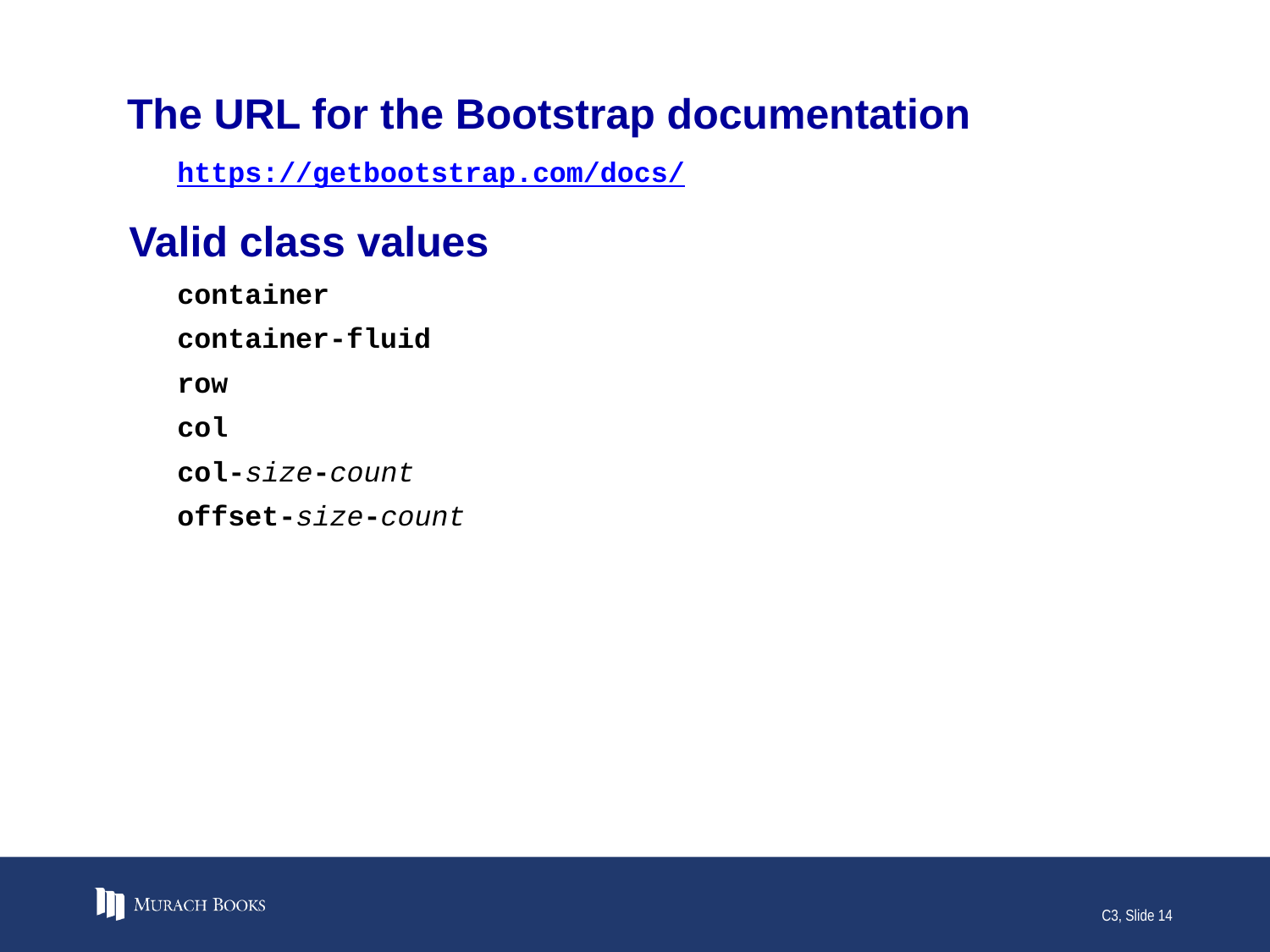

# The URL for the Bootstrap documentation
https://getbootstrap.com/docs/
Valid class values
container
container-fluid
row
col
col-size-count
offset-size-count

C3, Slide 14